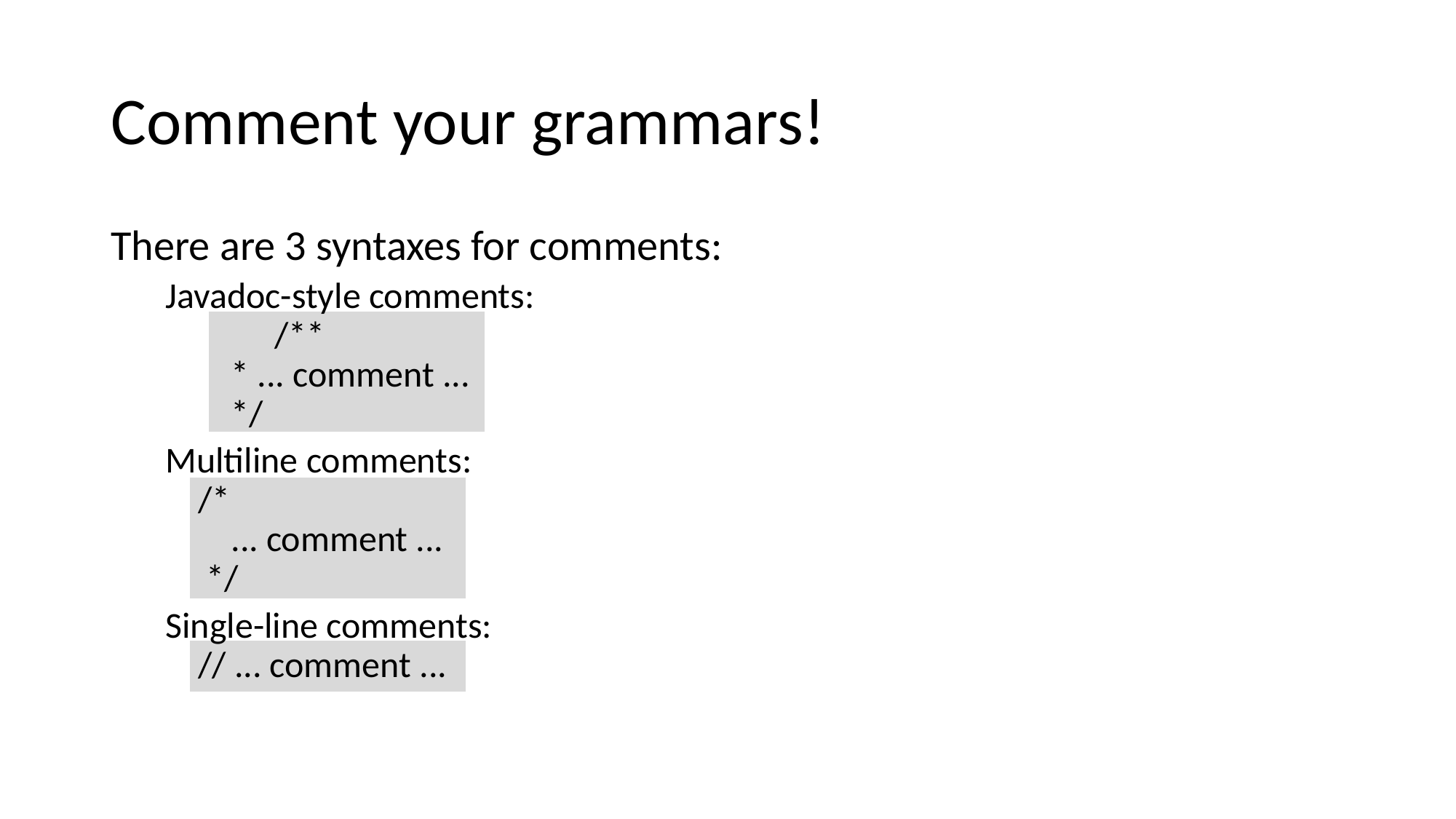

# Comment your grammars!
There are 3 syntaxes for comments:
Javadoc-style comments:
	/**
        * ... comment ...
        */
Multiline comments:
    /*
        ... comment ...
     */
Single-line comments:
    // ... comment ...